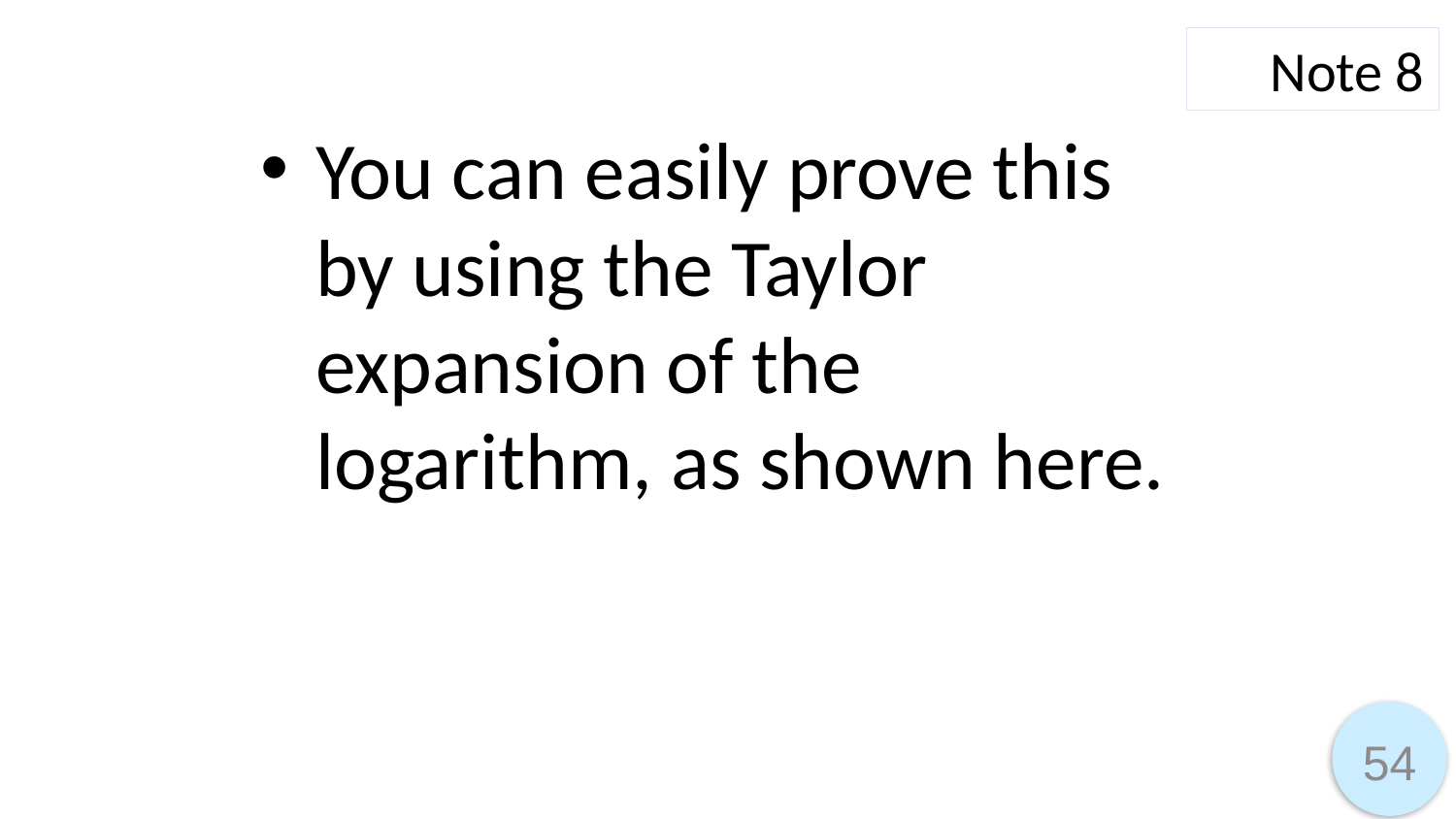

Note 8
You can easily prove this by using the Taylor expansion of the logarithm, as shown here.
54